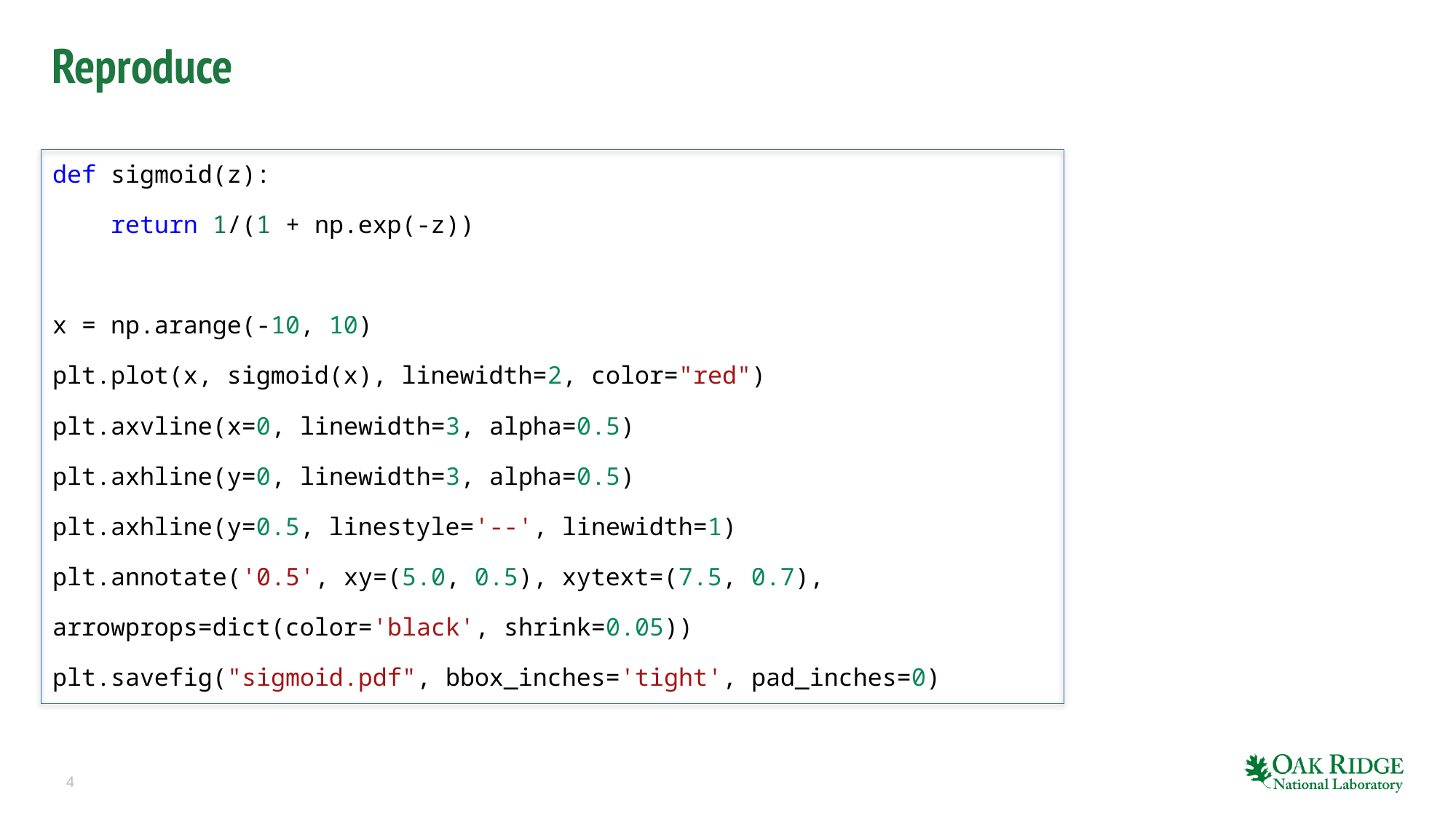

# Reproduce

def sigmoid(z):
    return 1/(1 + np.exp(-z))

x = np.arange(-10, 10)
plt.plot(x, sigmoid(x), linewidth=2, color="red")
plt.axvline(x=0, linewidth=3, alpha=0.5)
plt.axhline(y=0, linewidth=3, alpha=0.5)
plt.axhline(y=0.5, linestyle='--', linewidth=1)
plt.annotate('0.5', xy=(5.0, 0.5), xytext=(7.5, 0.7),
arrowprops=dict(color='black', shrink=0.05))
plt.savefig("sigmoid.pdf", bbox_inches='tight', pad_inches=0)